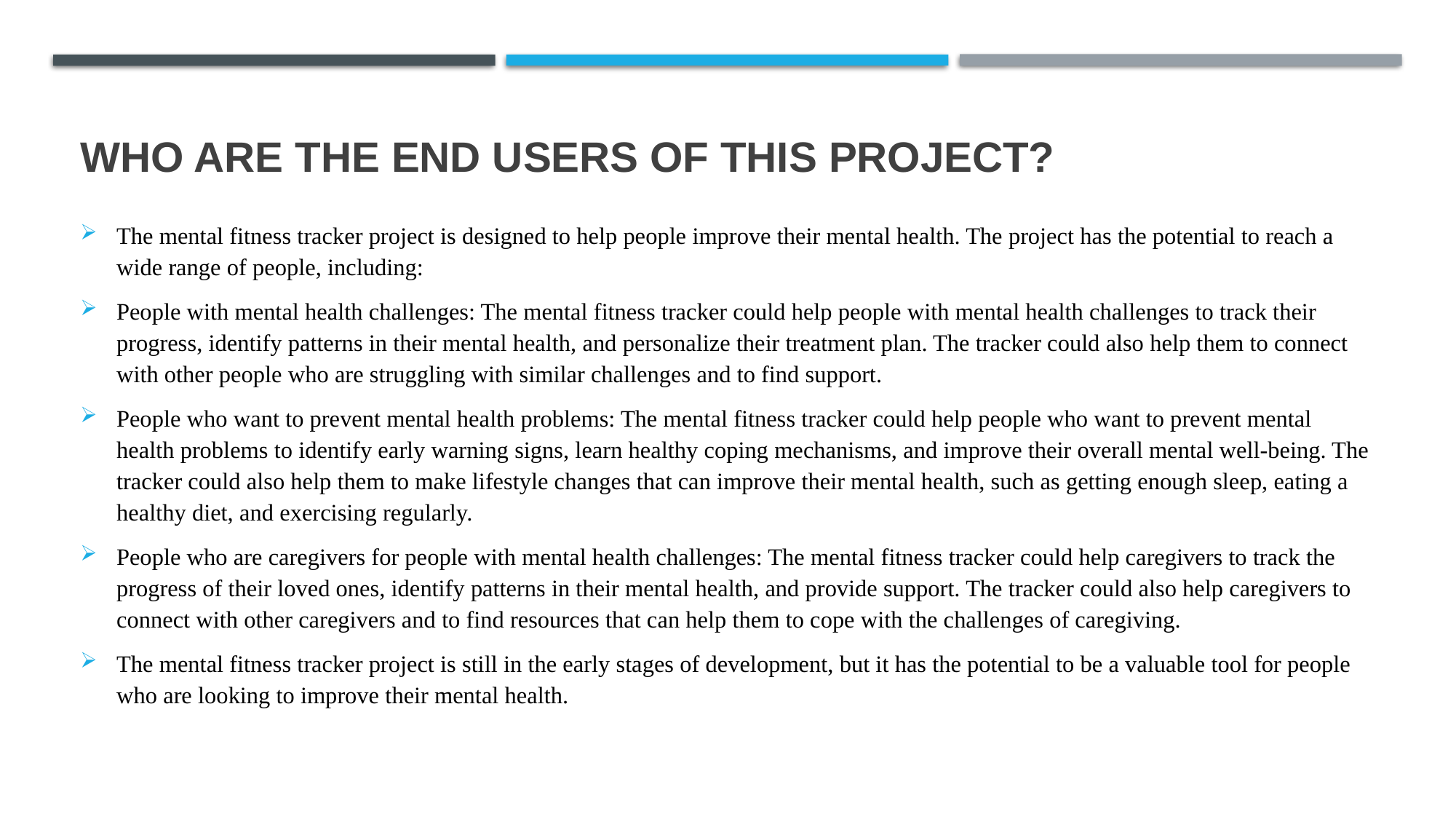

# WHO ARE THE END USERS of this project?
The mental fitness tracker project is designed to help people improve their mental health. The project has the potential to reach a wide range of people, including:
People with mental health challenges: The mental fitness tracker could help people with mental health challenges to track their progress, identify patterns in their mental health, and personalize their treatment plan. The tracker could also help them to connect with other people who are struggling with similar challenges and to find support.
People who want to prevent mental health problems: The mental fitness tracker could help people who want to prevent mental health problems to identify early warning signs, learn healthy coping mechanisms, and improve their overall mental well-being. The tracker could also help them to make lifestyle changes that can improve their mental health, such as getting enough sleep, eating a healthy diet, and exercising regularly.
People who are caregivers for people with mental health challenges: The mental fitness tracker could help caregivers to track the progress of their loved ones, identify patterns in their mental health, and provide support. The tracker could also help caregivers to connect with other caregivers and to find resources that can help them to cope with the challenges of caregiving.
The mental fitness tracker project is still in the early stages of development, but it has the potential to be a valuable tool for people who are looking to improve their mental health.